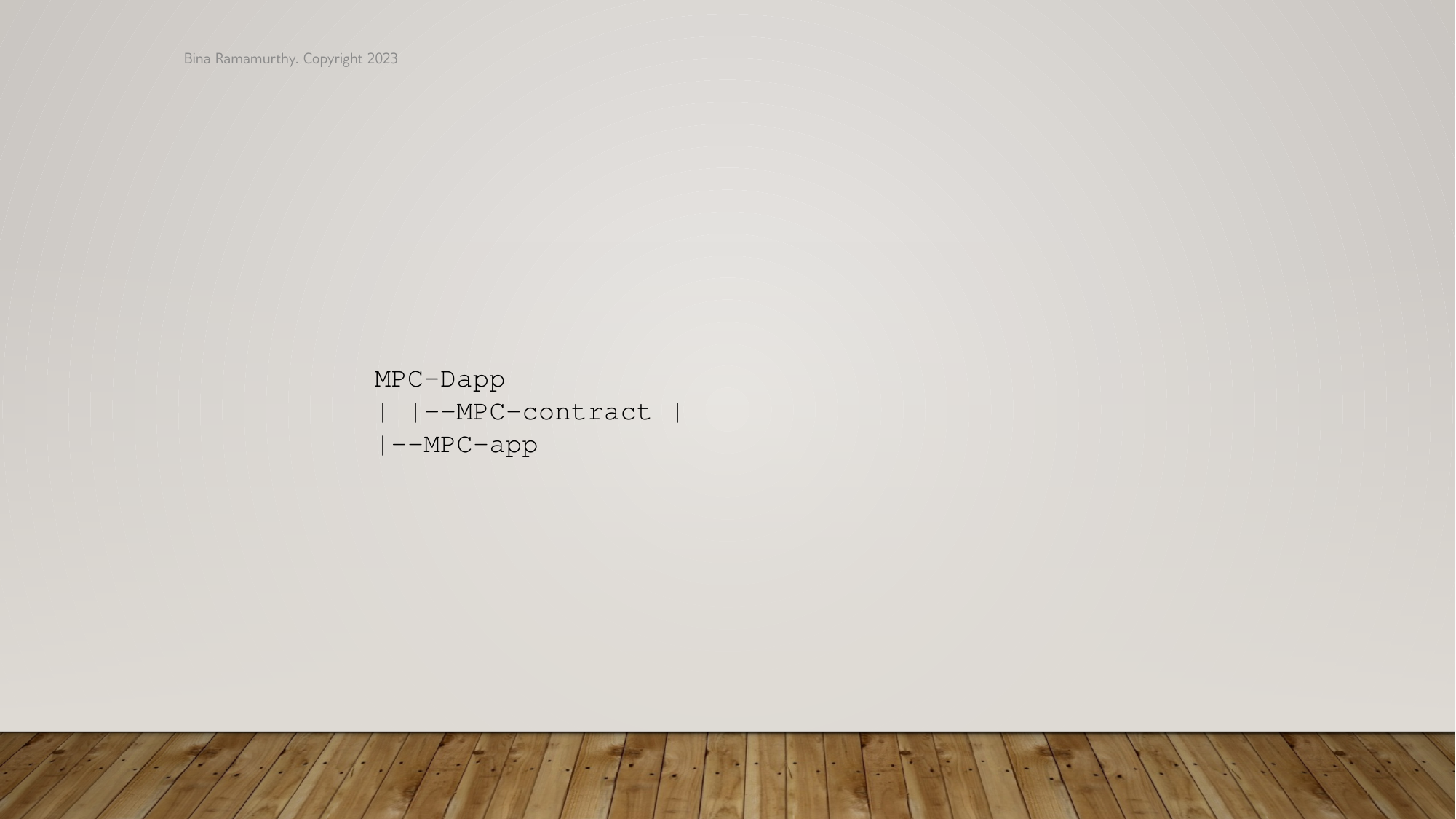

Bina Ramamurthy. Copyright 2023
MPC-Dapp
| |--MPC-contract |
|--MPC-app